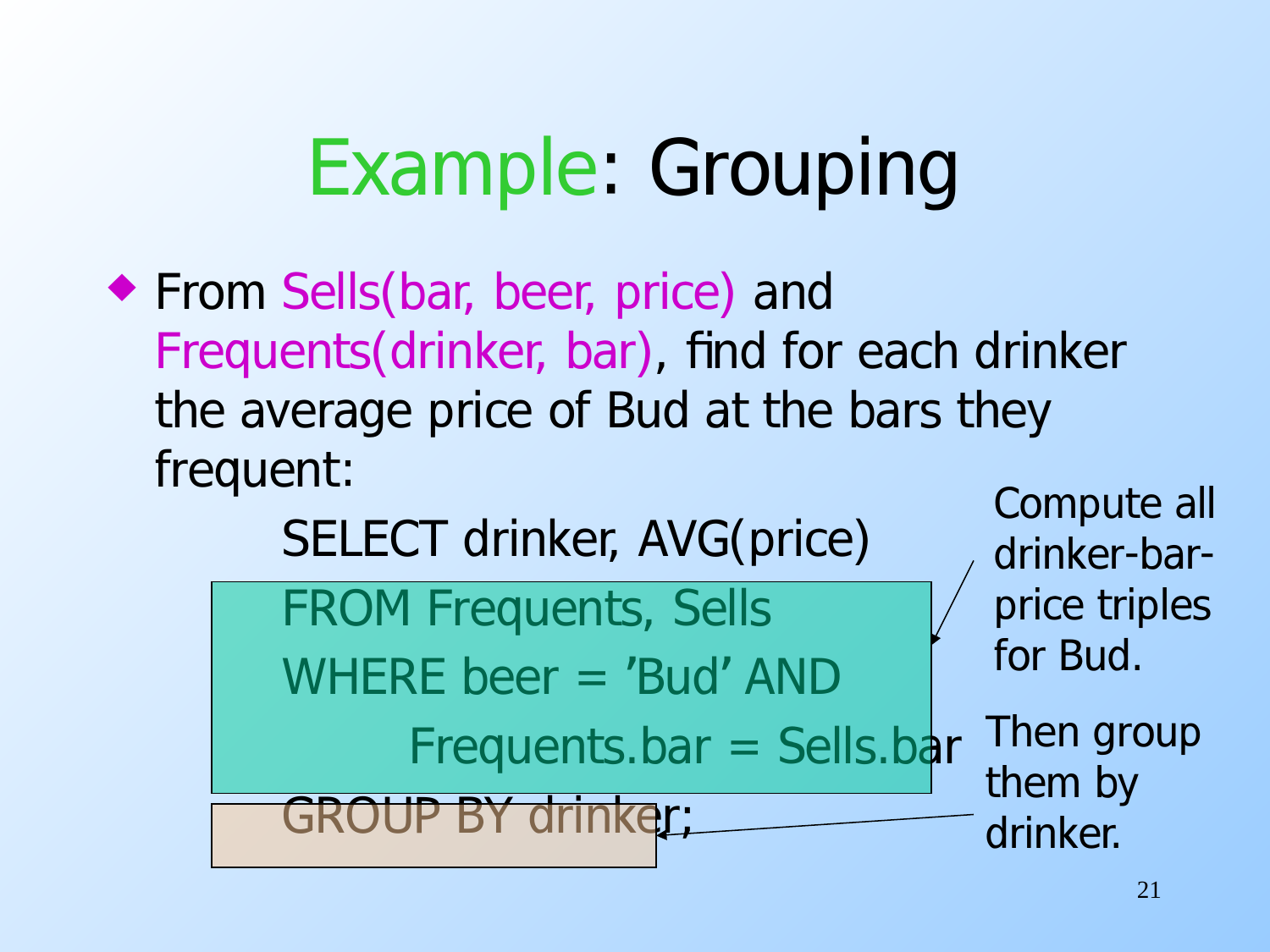

# Example: Grouping
From Sells(bar, beer, price) and Frequents(drinker, bar), find for each drinker the average price of Bud at the bars they frequent:
		SELECT drinker, AVG(price)
		FROM Frequents, Sells
		WHERE beer = ’Bud’ AND
			Frequents.bar = Sells.bar
		GROUP BY drinker;
Compute all
drinker-bar-
price triples
for Bud.

Then group
them by
drinker.

21